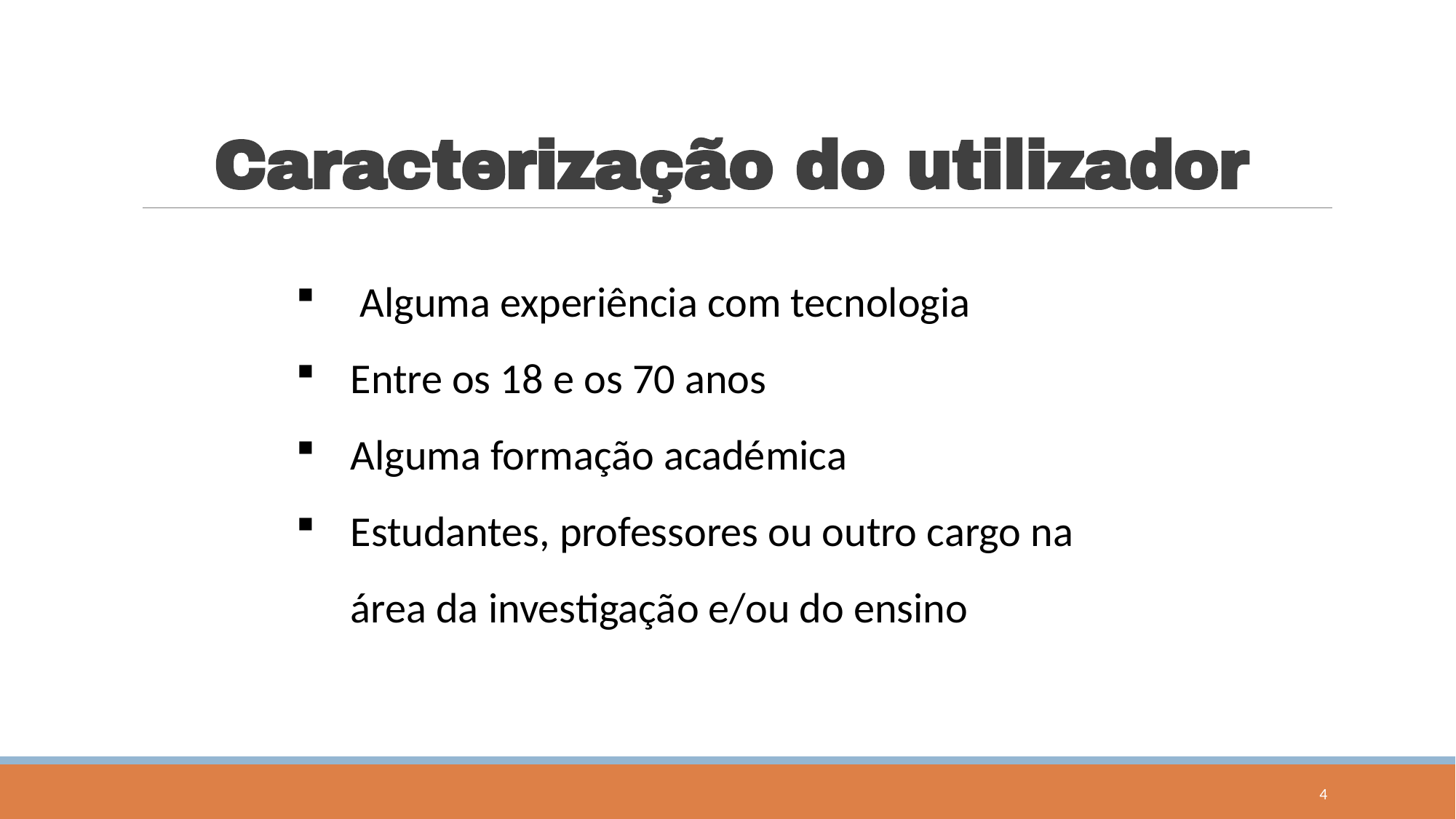

# Caracterização do utilizador
 Alguma experiência com tecnologia
Entre os 18 e os 70 anos
Alguma formação académica
Estudantes, professores ou outro cargo na área da investigação e/ou do ensino
4